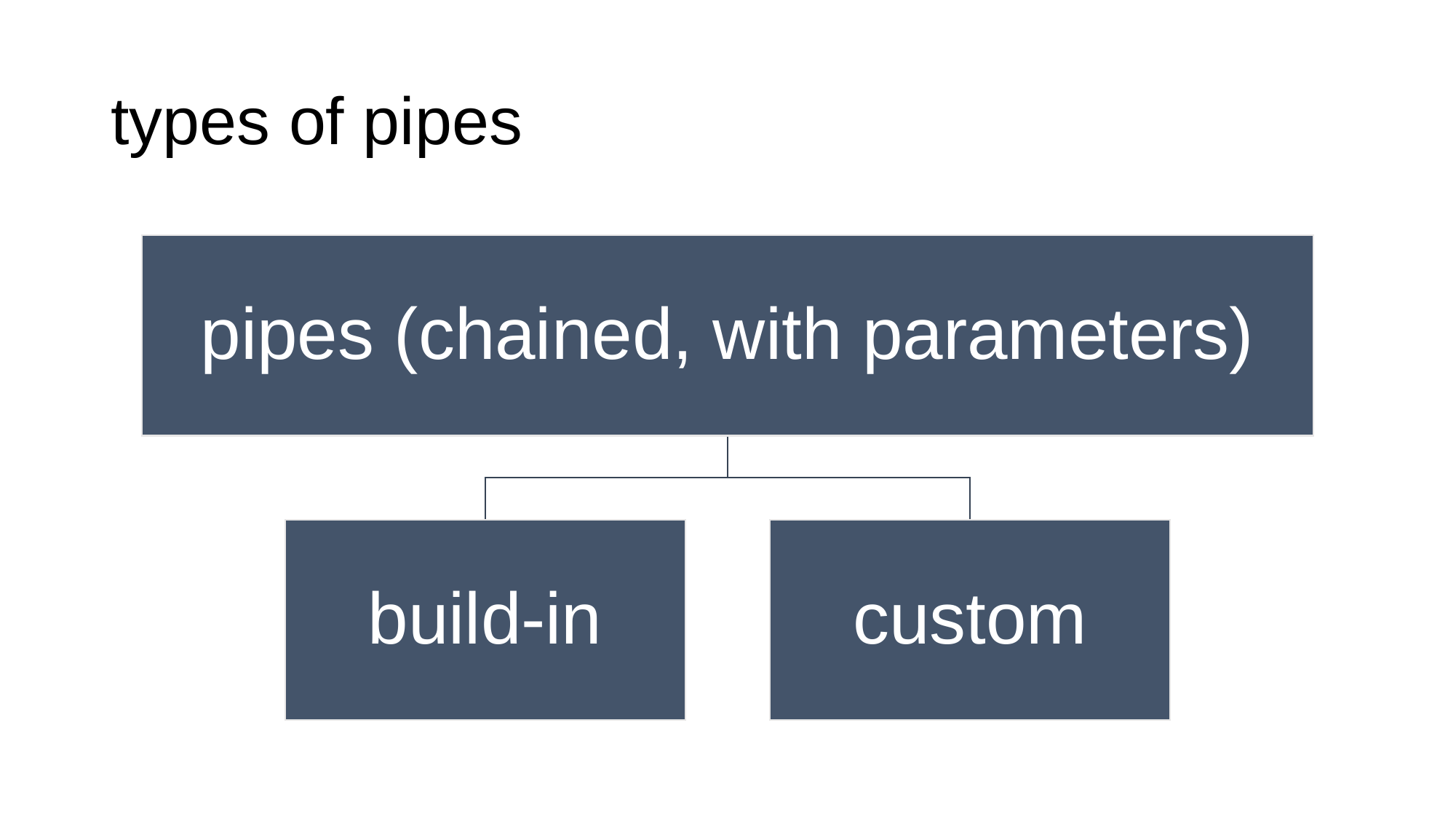

# types of pipes
pipes (chained, with parameters)
build-in
custom